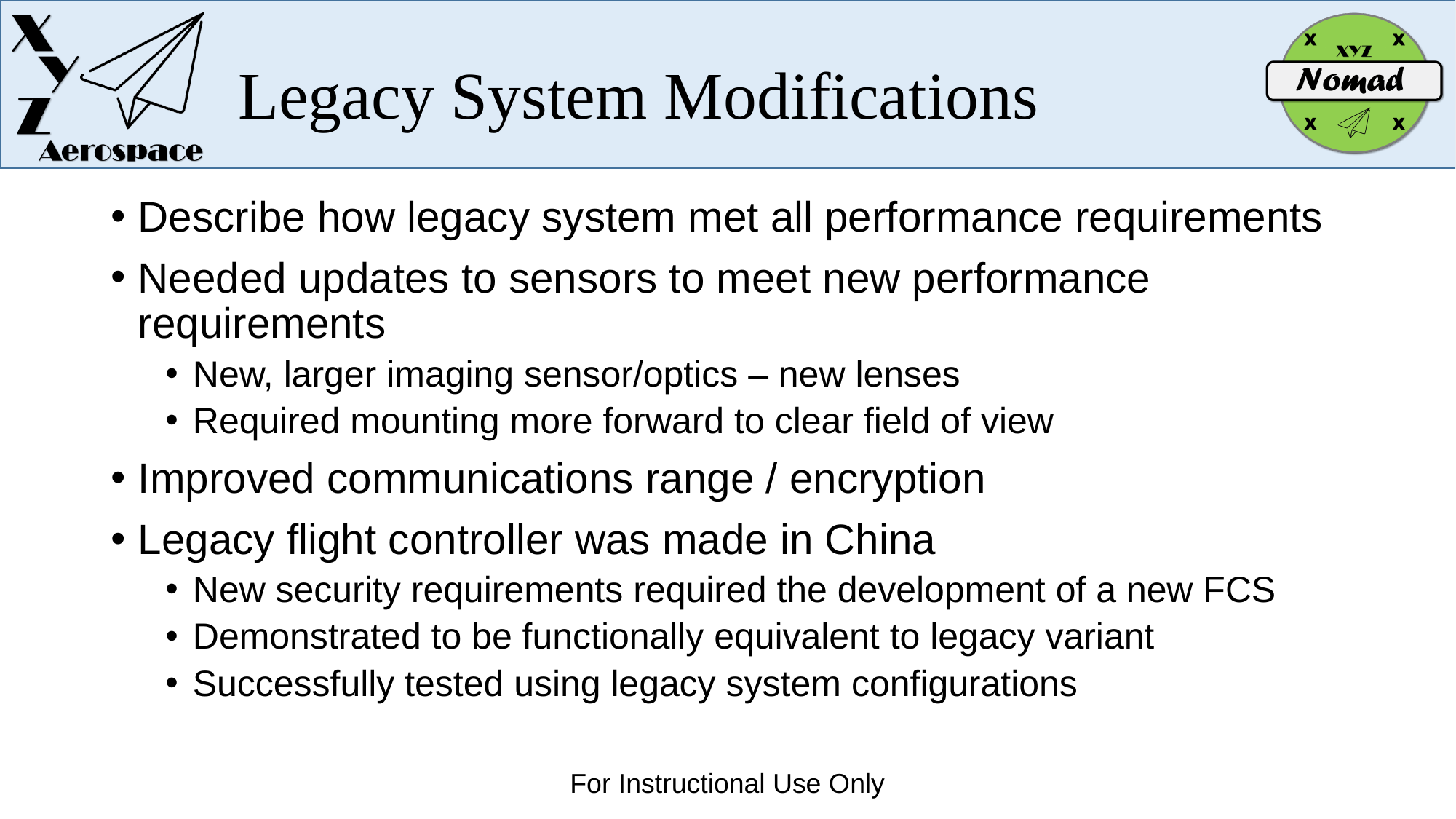

# Legacy System Modifications
Describe how legacy system met all performance requirements
Needed updates to sensors to meet new performance requirements
New, larger imaging sensor/optics – new lenses
Required mounting more forward to clear field of view
Improved communications range / encryption
Legacy flight controller was made in China
New security requirements required the development of a new FCS
Demonstrated to be functionally equivalent to legacy variant
Successfully tested using legacy system configurations